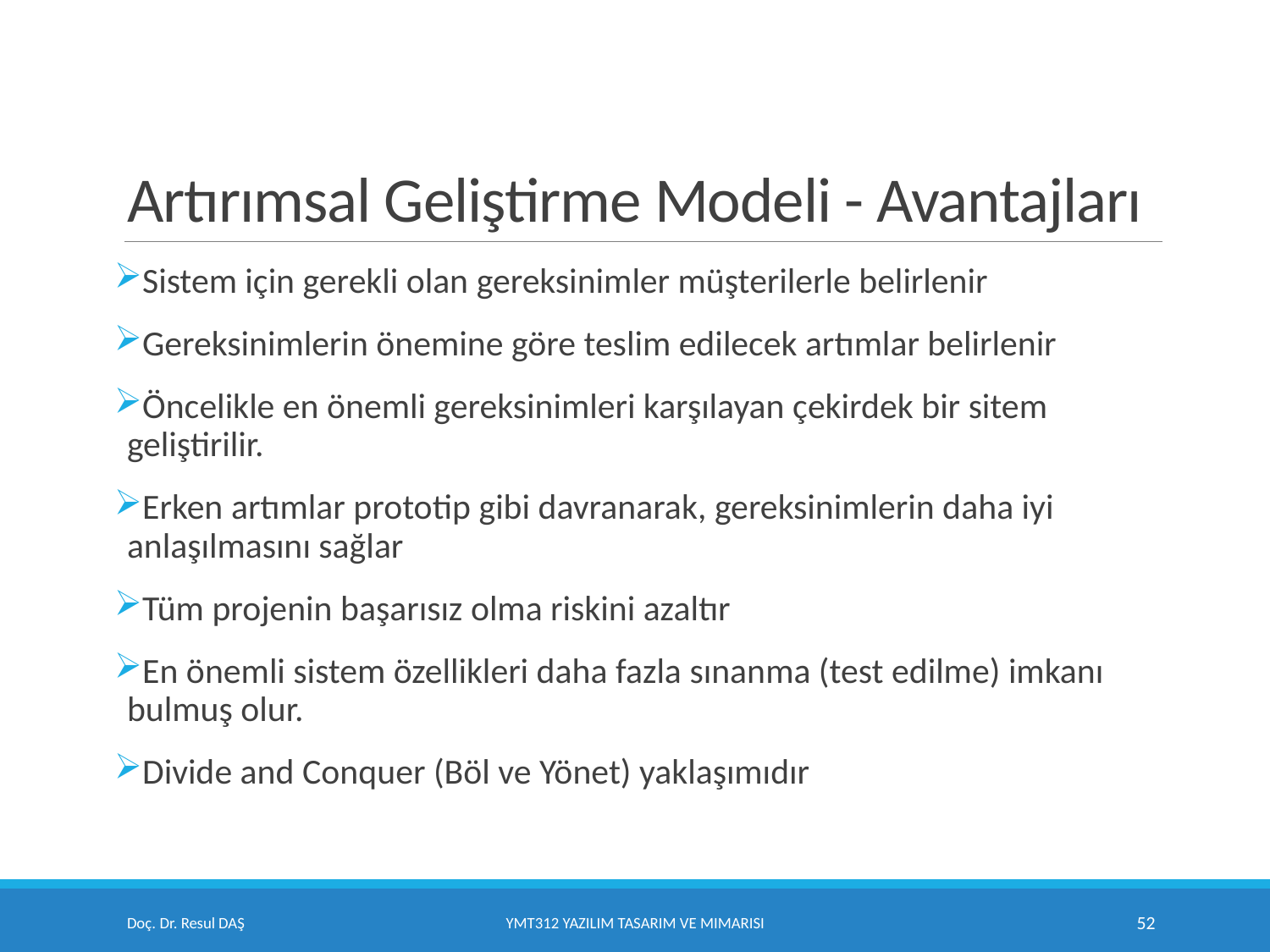

# Artırımsal Geliştirme Modeli - Avantajları
Sistem için gerekli olan gereksinimler müşterilerle belirlenir
Gereksinimlerin önemine göre teslim edilecek artımlar belirlenir
Öncelikle en önemli gereksinimleri karşılayan çekirdek bir sitem geliştirilir.
Erken artımlar prototip gibi davranarak, gereksinimlerin daha iyi anlaşılmasını sağlar
Tüm projenin başarısız olma riskini azaltır
En önemli sistem özellikleri daha fazla sınanma (test edilme) imkanı bulmuş olur.
Divide and Conquer (Böl ve Yönet) yaklaşımıdır
Doç. Dr. Resul DAŞ
YMT312 Yazılım Tasarım ve Mimarisi
52